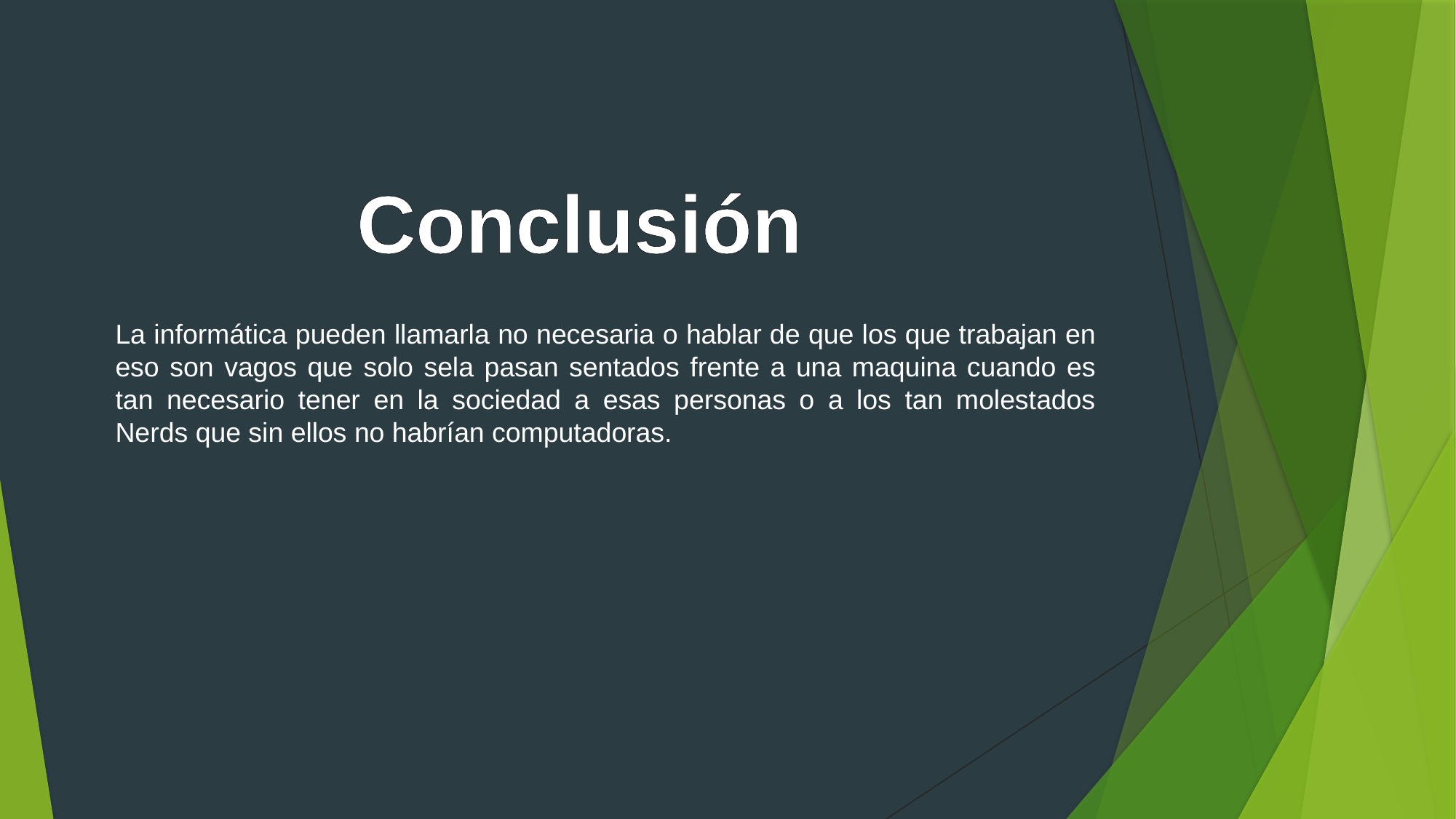

Conclusión
La informática pueden llamarla no necesaria o hablar de que los que trabajan en eso son vagos que solo sela pasan sentados frente a una maquina cuando es tan necesario tener en la sociedad a esas personas o a los tan molestados Nerds que sin ellos no habrían computadoras.